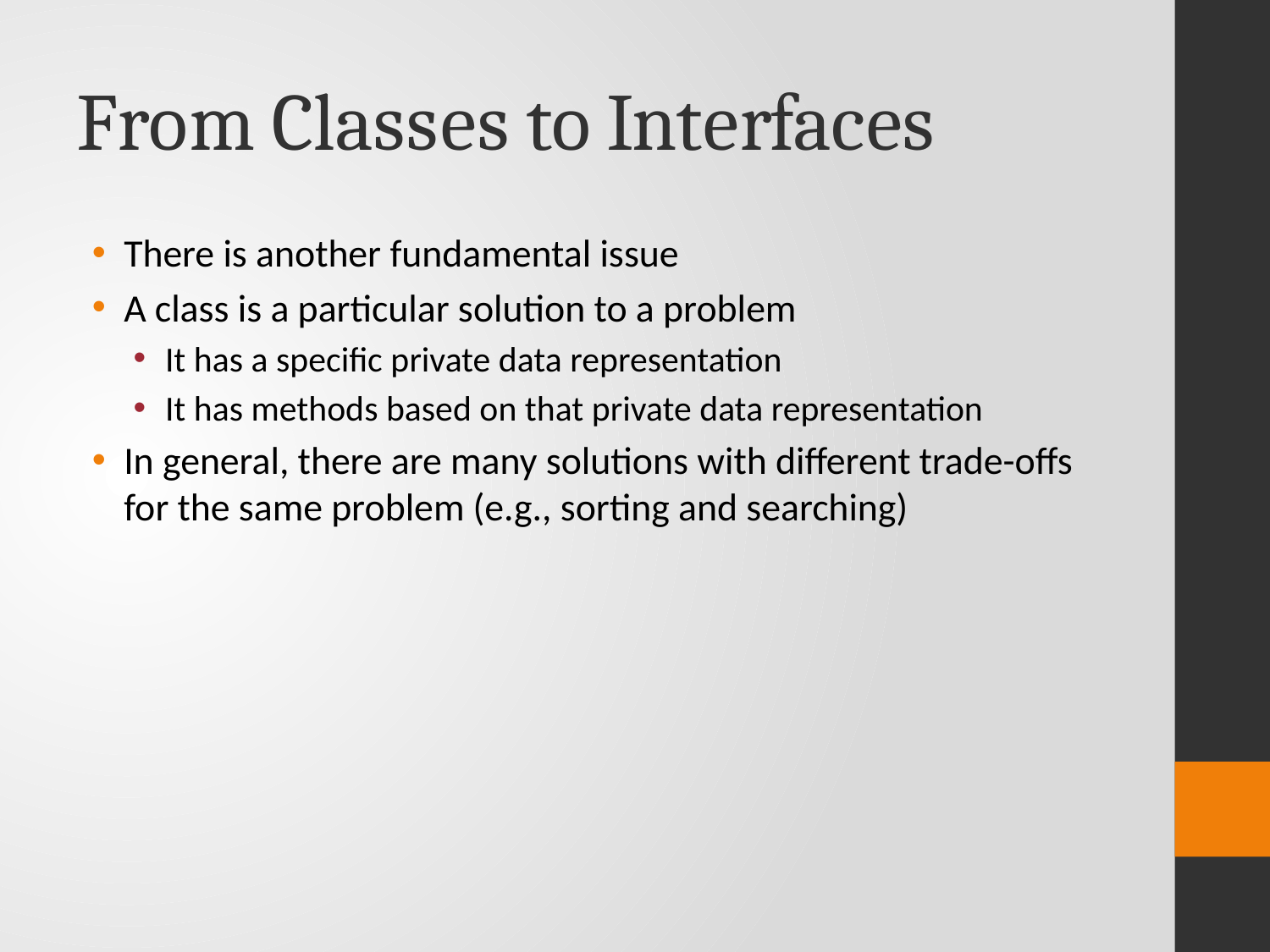

# From Classes to Interfaces
There is another fundamental issue
A class is a particular solution to a problem
It has a specific private data representation
It has methods based on that private data representation
In general, there are many solutions with different trade-offs for the same problem (e.g., sorting and searching)